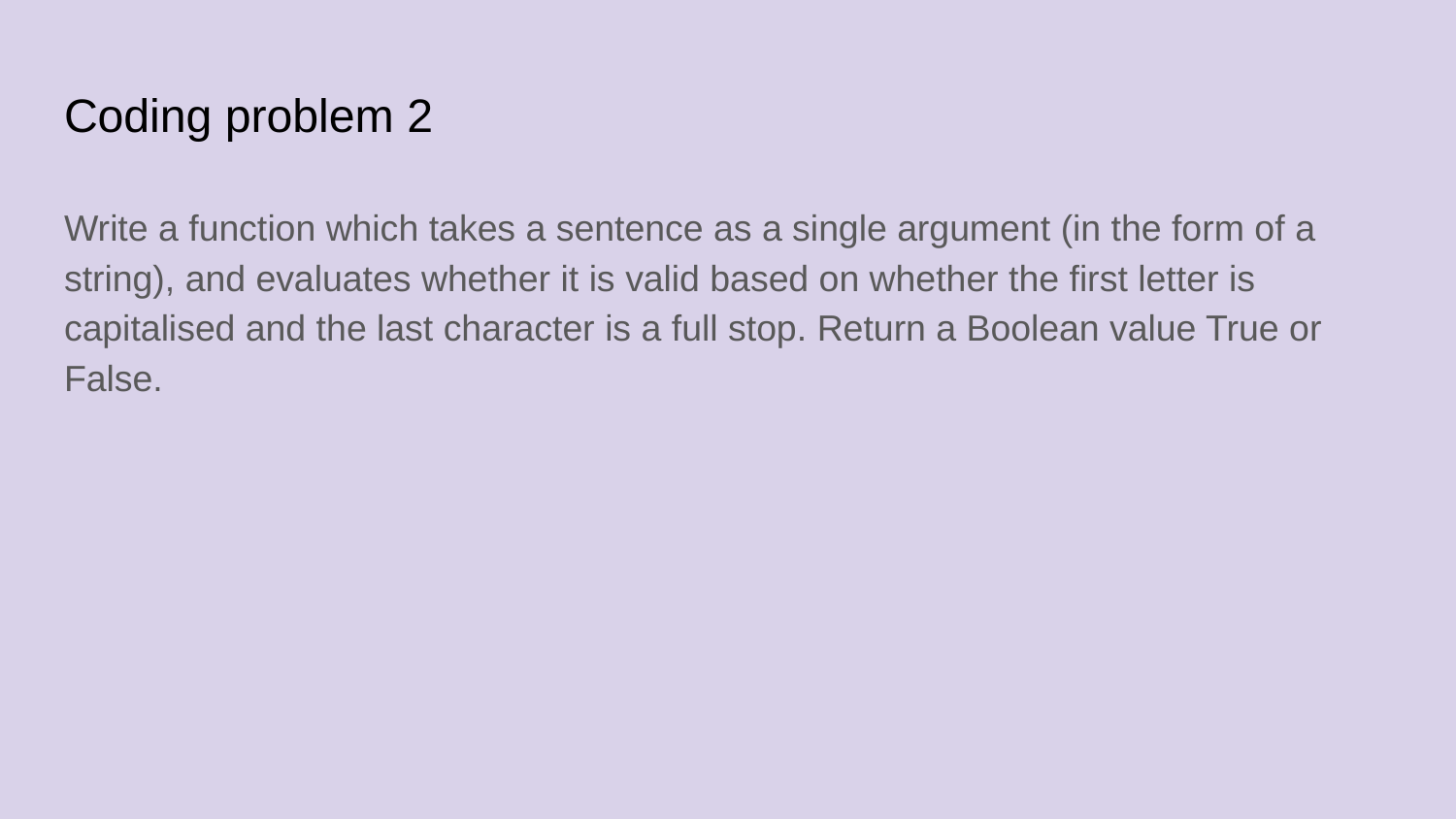

# Coding problem 2
Write a function which takes a sentence as a single argument (in the form of a string), and evaluates whether it is valid based on whether the first letter is capitalised and the last character is a full stop. Return a Boolean value True or False.